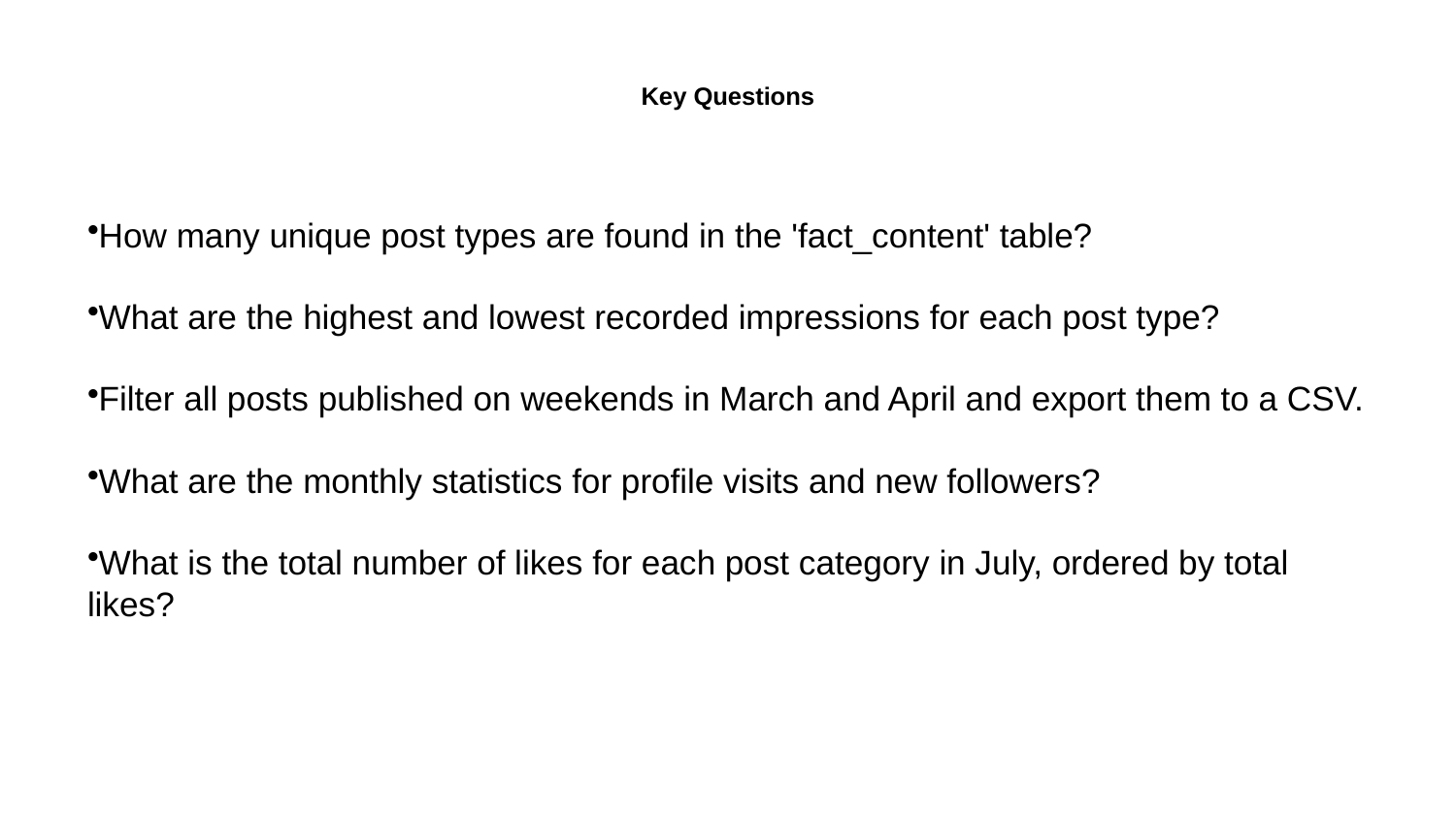

# Key Questions
How many unique post types are found in the 'fact_content' table?

What are the highest and lowest recorded impressions for each post type?

Filter all posts published on weekends in March and April and export them to a CSV.

What are the monthly statistics for profile visits and new followers?

What is the total number of likes for each post category in July, ordered by total likes?